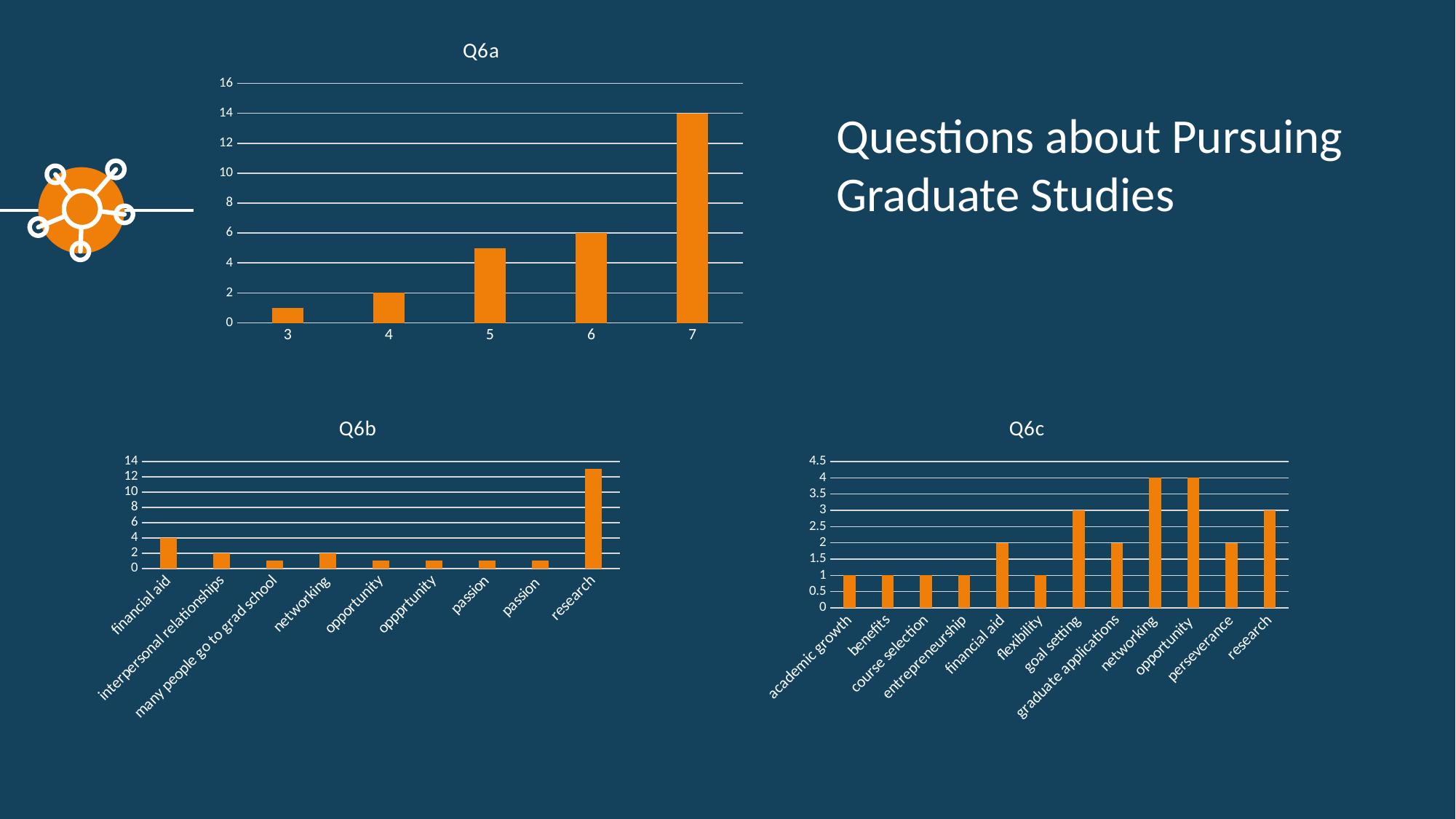

### Chart: Q6a

| Category |  |
|---|---|
| 3.0 | 1.0 |
| 4.0 | 2.0 |
| 5.0 | 5.0 |
| 6.0 | 6.0 |
| 7.0 | 14.0 |
Questions about Pursuing
Graduate Studies

### Chart: Q6b

| Category |  |
|---|---|
| financial aid | 4.0 |
| interpersonal relationships | 2.0 |
| many people go to grad school | 1.0 |
| networking | 2.0 |
| opportunity | 1.0 |
| oppprtunity | 1.0 |
| passion | 1.0 |
| passion  | 1.0 |
| research | 13.0 |

### Chart: Q6c

| Category |  |
|---|---|
| academic growth | 1.0 |
| benefits | 1.0 |
| course selection | 1.0 |
| entrepreneurship | 1.0 |
| financial aid | 2.0 |
| flexibility | 1.0 |
| goal setting | 3.0 |
| graduate applications | 2.0 |
| networking | 4.0 |
| opportunity  | 4.0 |
| perseverance | 2.0 |
| research | 3.0 |